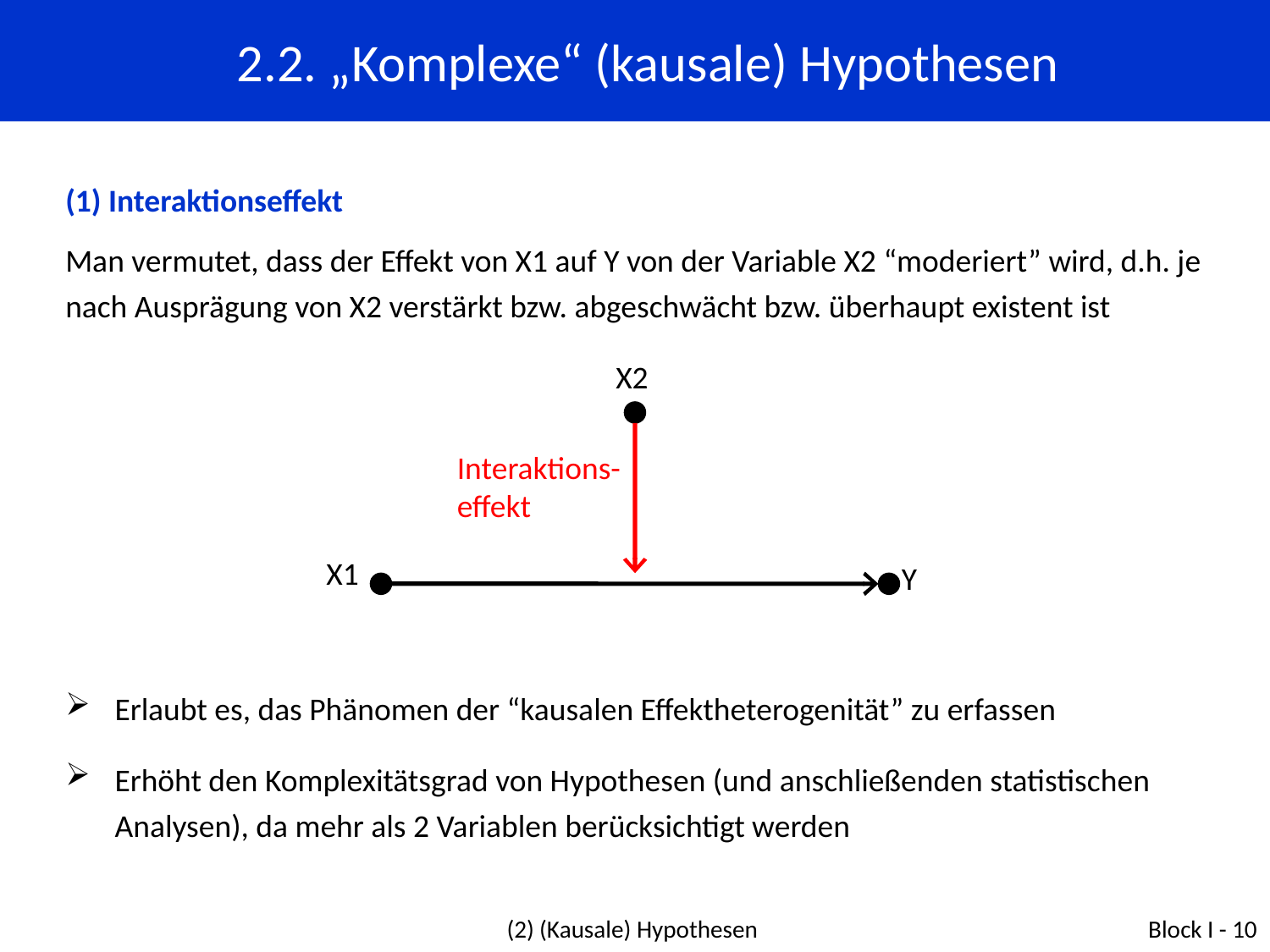

2.2. „Komplexe“ (kausale) Hypothesen
(1) Interaktionseffekt
Man vermutet, dass der Effekt von X1 auf Y von der Variable X2 “moderiert” wird, d.h. je nach Ausprägung von X2 verstärkt bzw. abgeschwächt bzw. überhaupt existent ist
X2

Interaktions-effekt
X1
Y

Erlaubt es, das Phänomen der “kausalen Effektheterogenität” zu erfassen
Erhöht den Komplexitätsgrad von Hypothesen (und anschließenden statistischen Analysen), da mehr als 2 Variablen berücksichtigt werden
(2) (Kausale) Hypothesen
Block I - 10